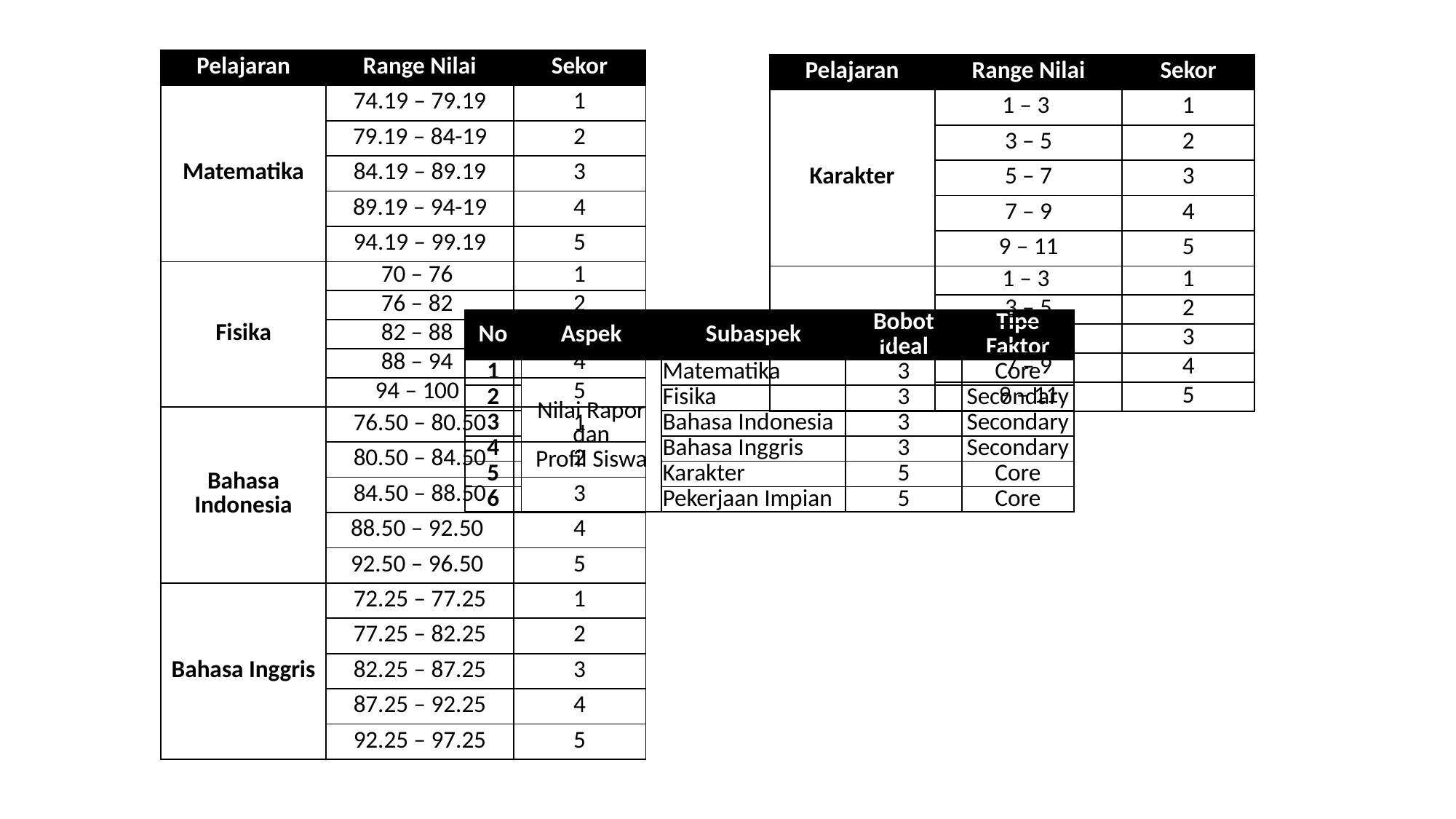

| Pelajaran | Range Nilai | Sekor |
| --- | --- | --- |
| Matematika | 74.19 – 79.19 | 1 |
|  | 79.19 – 84-19 | 2 |
|  | 84.19 – 89.19 | 3 |
|  | 89.19 – 94-19 | 4 |
|  | 94.19 – 99.19 | 5 |
| Fisika | 70 – 76 | 1 |
|  | 76 – 82 | 2 |
|  | 82 – 88 | 3 |
|  | 88 – 94 | 4 |
|  | 94 – 100 | 5 |
| Bahasa Indonesia | 76.50 – 80.50 | 1 |
|  | 80.50 – 84.50 | 2 |
|  | 84.50 – 88.50 | 3 |
|  | 88.50 – 92.50 | 4 |
|  | 92.50 – 96.50 | 5 |
| Bahasa Inggris | 72.25 – 77.25 | 1 |
|  | 77.25 – 82.25 | 2 |
|  | 82.25 – 87.25 | 3 |
|  | 87.25 – 92.25 | 4 |
|  | 92.25 – 97.25 | 5 |
| Pelajaran | Range Nilai | Sekor |
| --- | --- | --- |
| Karakter | 1 – 3 | 1 |
|  | 3 – 5 | 2 |
|  | 5 – 7 | 3 |
|  | 7 – 9 | 4 |
|  | 9 – 11 | 5 |
| Pekerjaan | 1 – 3 | 1 |
|  | 3 – 5 | 2 |
|  | 5 – 7 | 3 |
|  | 7 – 9 | 4 |
|  | 9 – 11 | 5 |
| No | Aspek | Subaspek | Bobot Ideal | Tipe Faktor |
| --- | --- | --- | --- | --- |
| 1 | Nilai Rapor dan Profil Siswa | Matematika | 3 | Core |
| 2 |  | Fisika | 3 | Secondary |
| 3 |  | Bahasa Indonesia | 3 | Secondary |
| 4 |  | Bahasa Inggris | 3 | Secondary |
| 5 |  | Karakter | 5 | Core |
| 6 |  | Pekerjaan Impian | 5 | Core |